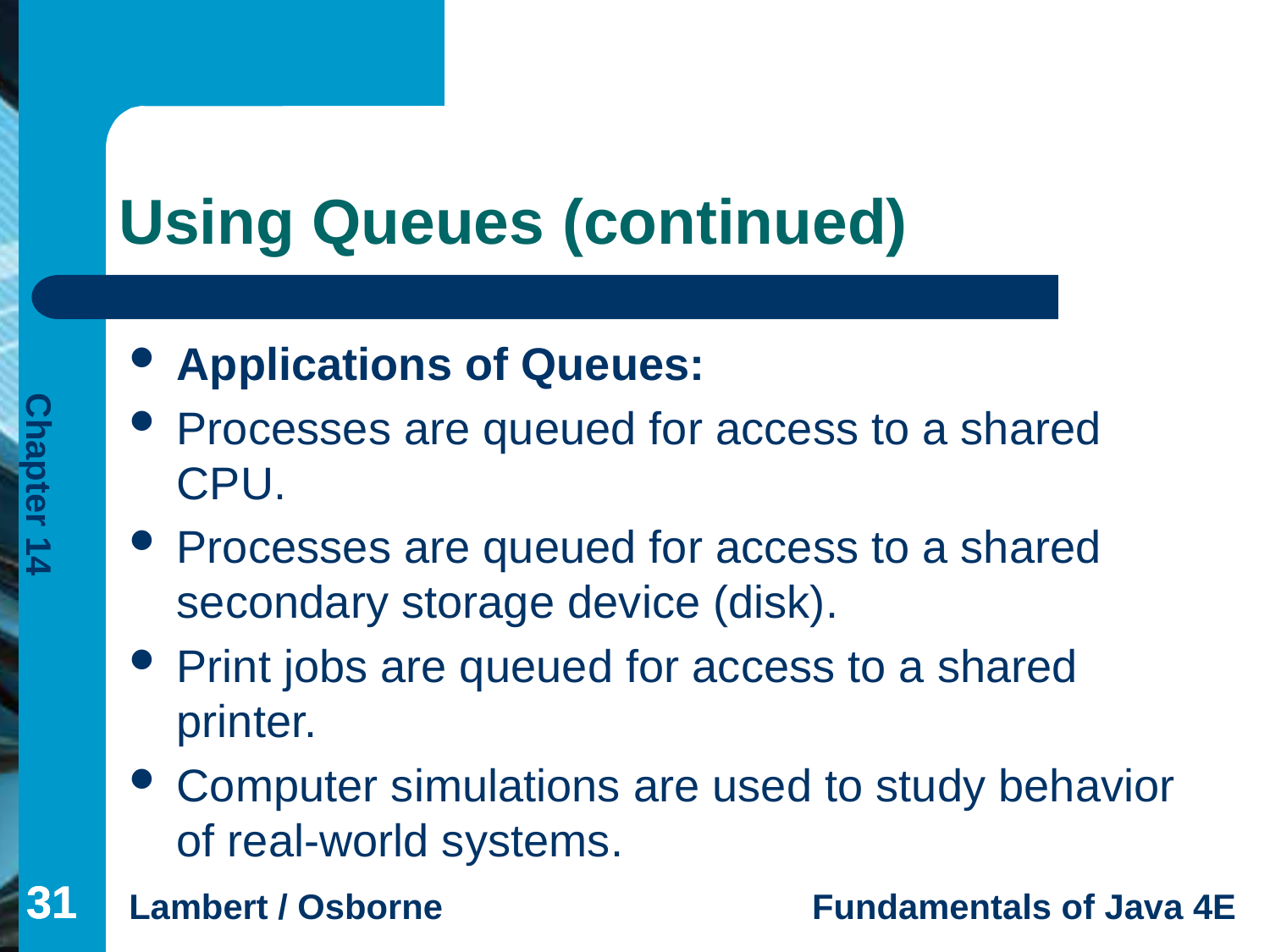

# Using Queues (continued)
Applications of Queues:
Processes are queued for access to a shared CPU.
Processes are queued for access to a shared secondary storage device (disk).
Print jobs are queued for access to a shared printer.
Computer simulations are used to study behavior of real-world systems.
31
31
31